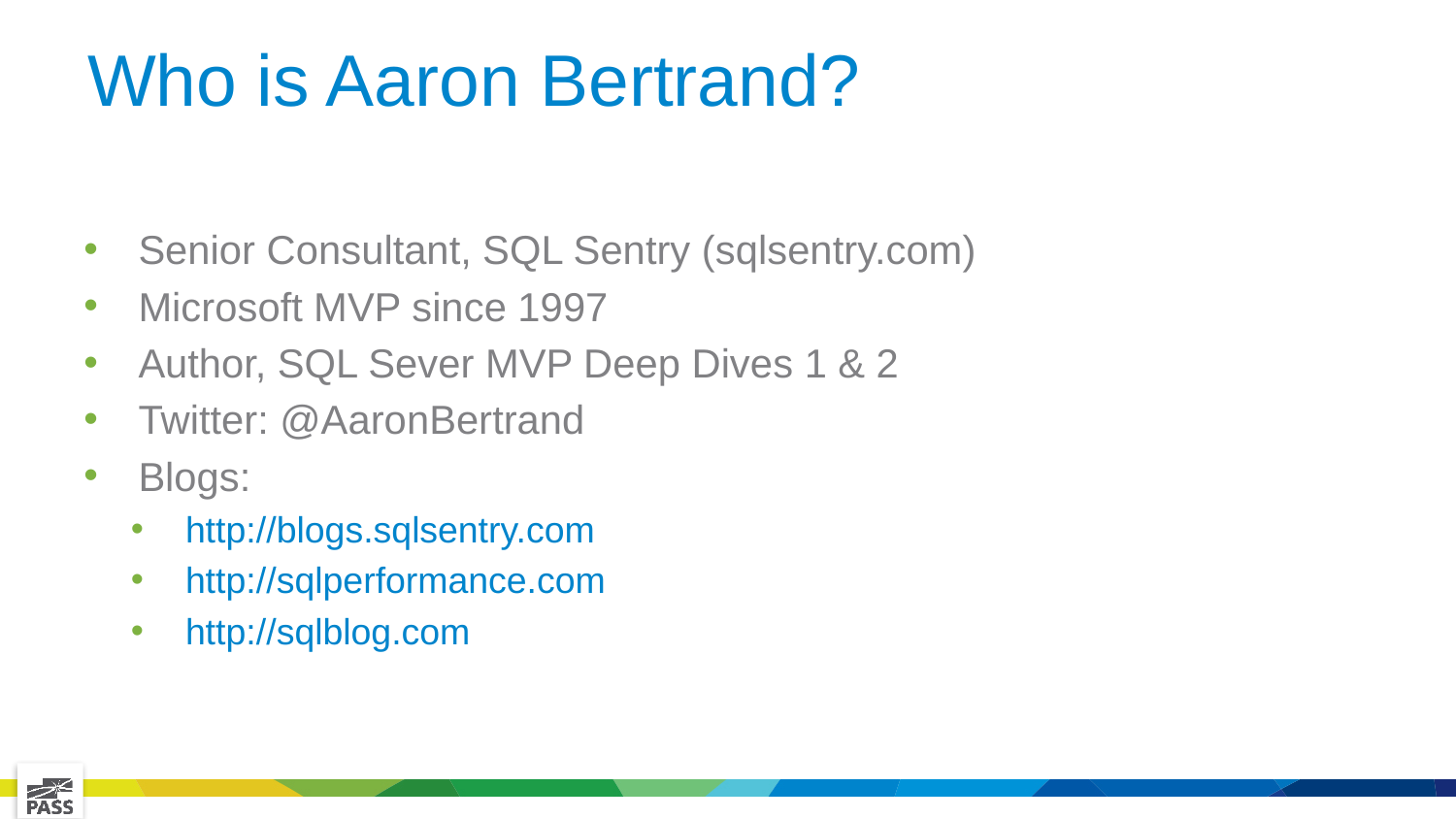

# Who is Aaron Bertrand?
Senior Consultant, SQL Sentry (sqlsentry.com)
Microsoft MVP since 1997
Author, SQL Sever MVP Deep Dives 1 & 2
Twitter: @AaronBertrand
Blogs:
http://blogs.sqlsentry.com
http://sqlperformance.com
http://sqlblog.com